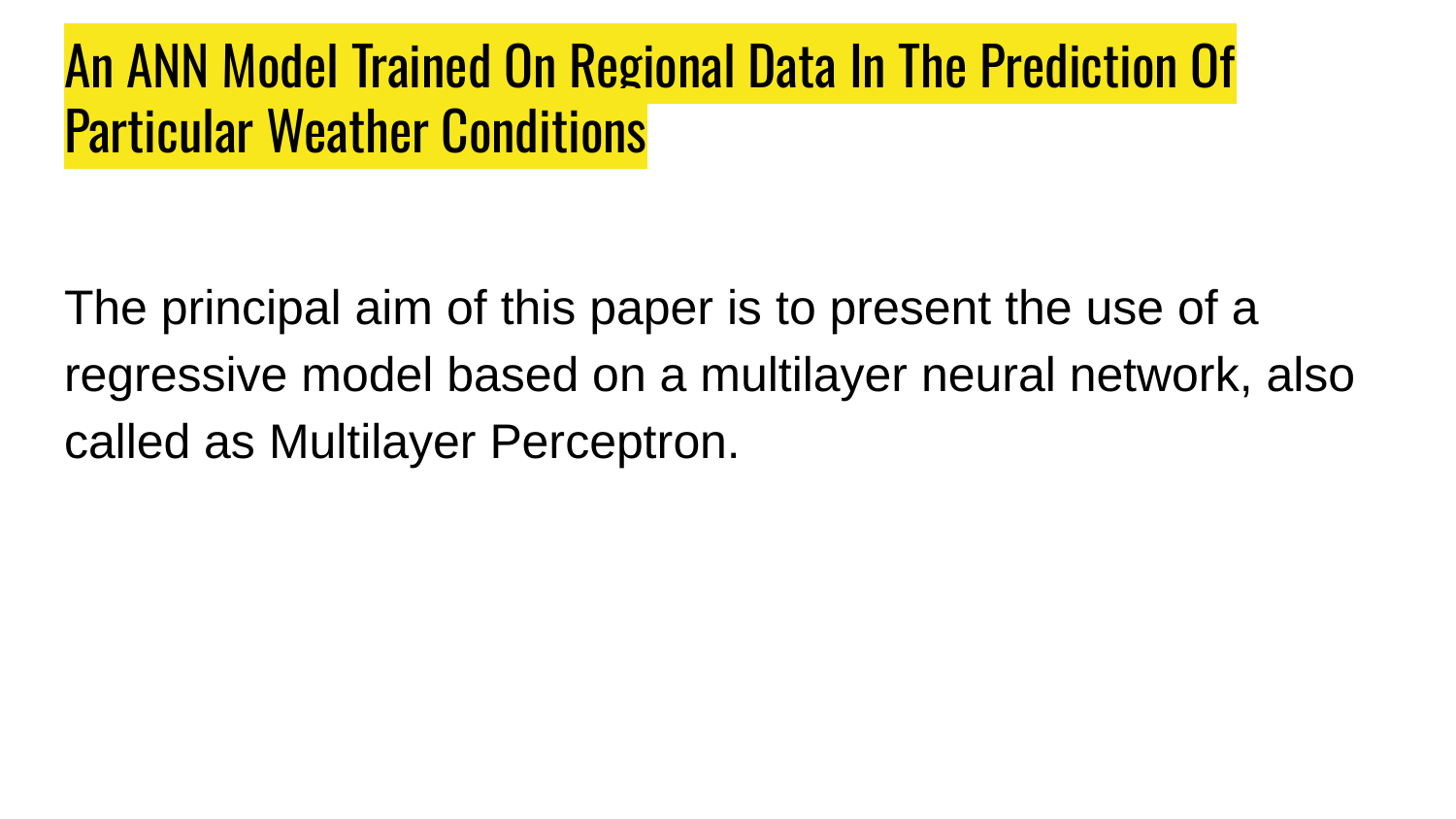

# An ANN Model Trained On Regional Data In The Prediction Of Particular Weather Conditions
The principal aim of this paper is to present the use of a regressive model based on a multilayer neural network, also called as Multilayer Perceptron.